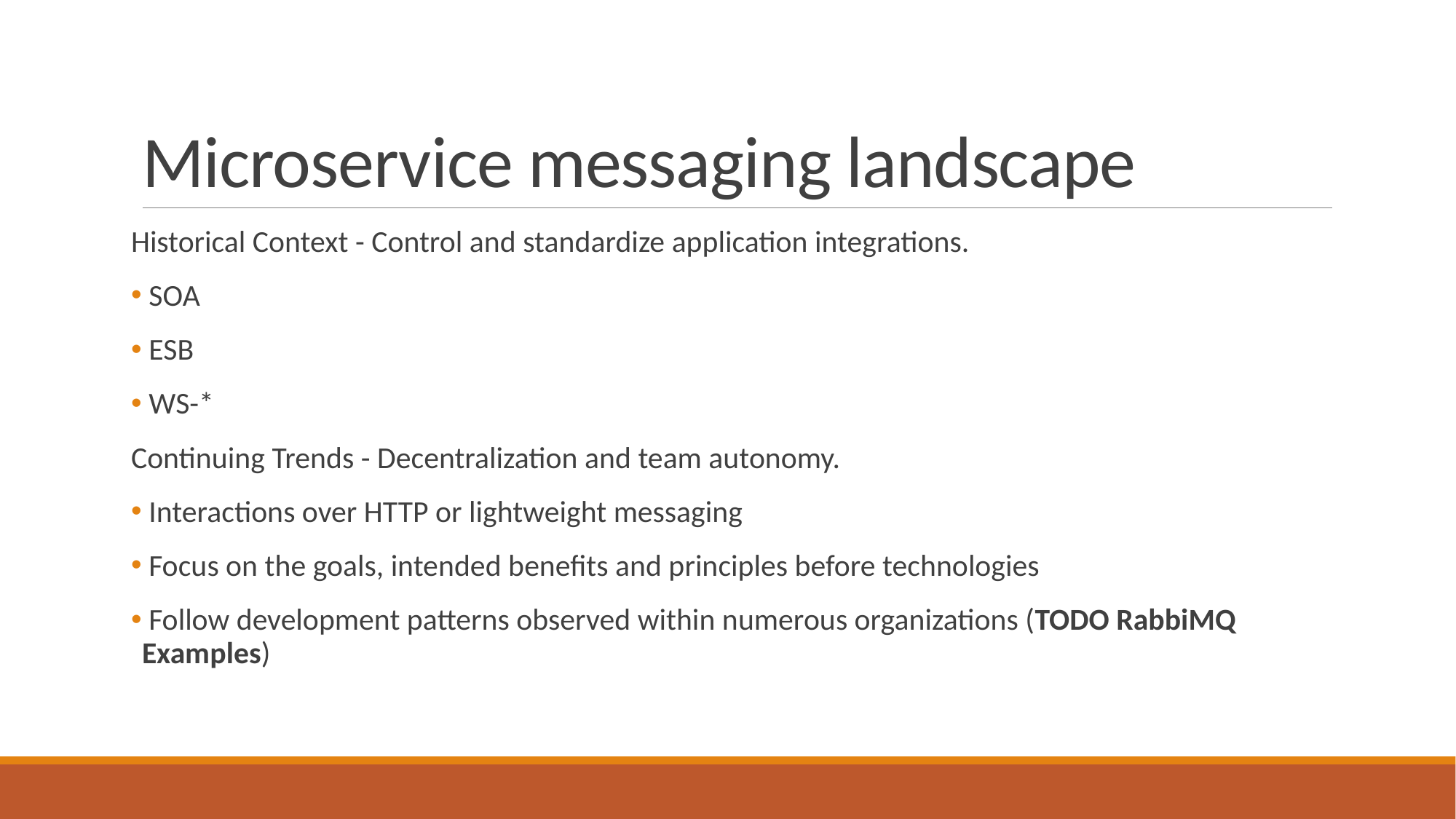

# Microservice messaging landscape
Historical Context - Control and standardize application integrations.
 SOA
 ESB
 WS-*
Continuing Trends - Decentralization and team autonomy.
 Interactions over HTTP or lightweight messaging
 Focus on the goals, intended benefits and principles before technologies
 Follow development patterns observed within numerous organizations (TODO RabbiMQ Examples)